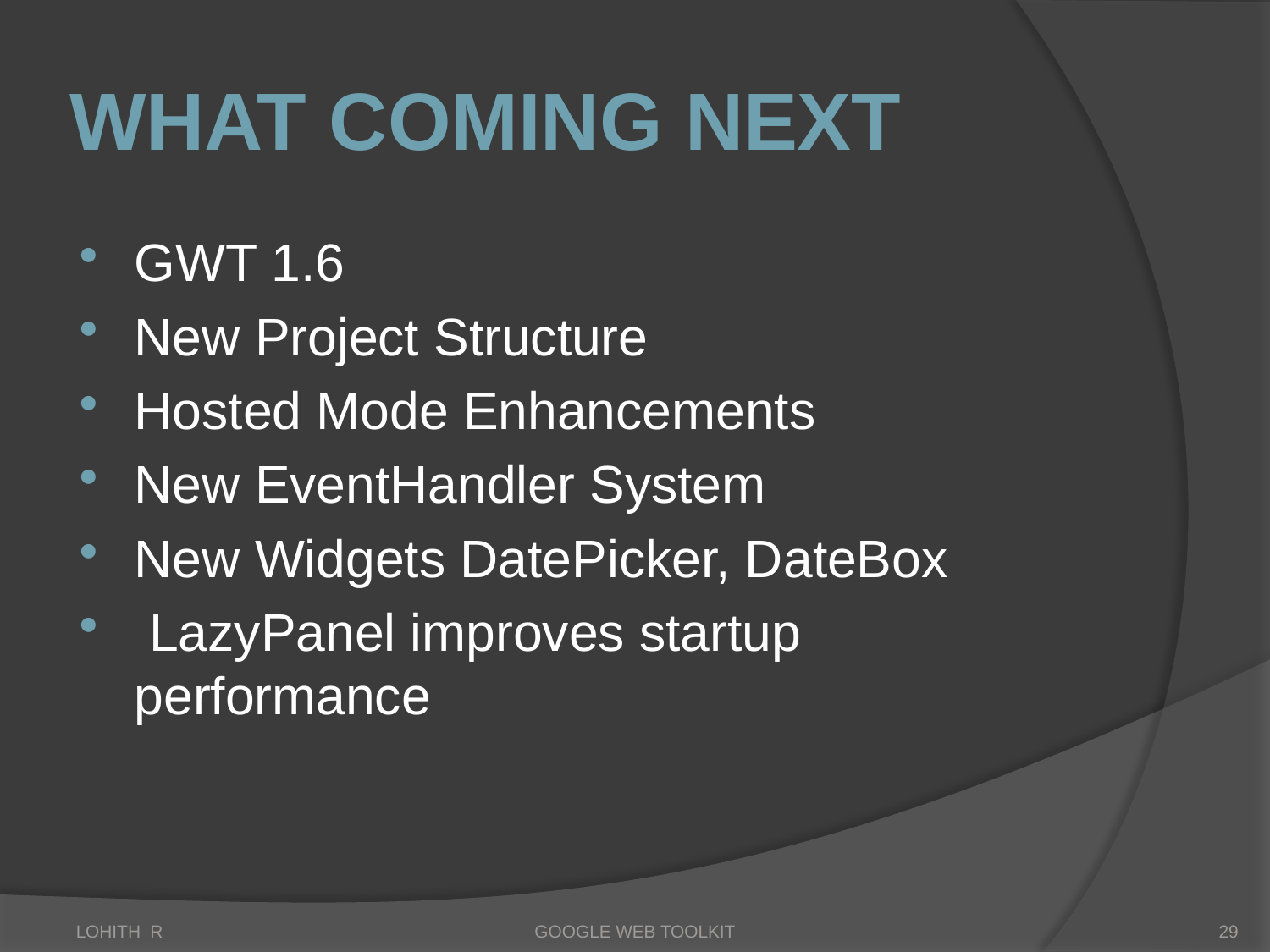

# What coming next
GWT 1.6
New Project Structure
Hosted Mode Enhancements
New EventHandler System
New Widgets DatePicker, DateBox
 LazyPanel improves startup performance
LOHITH  R
GOOGLE WEB TOOLKIT
29